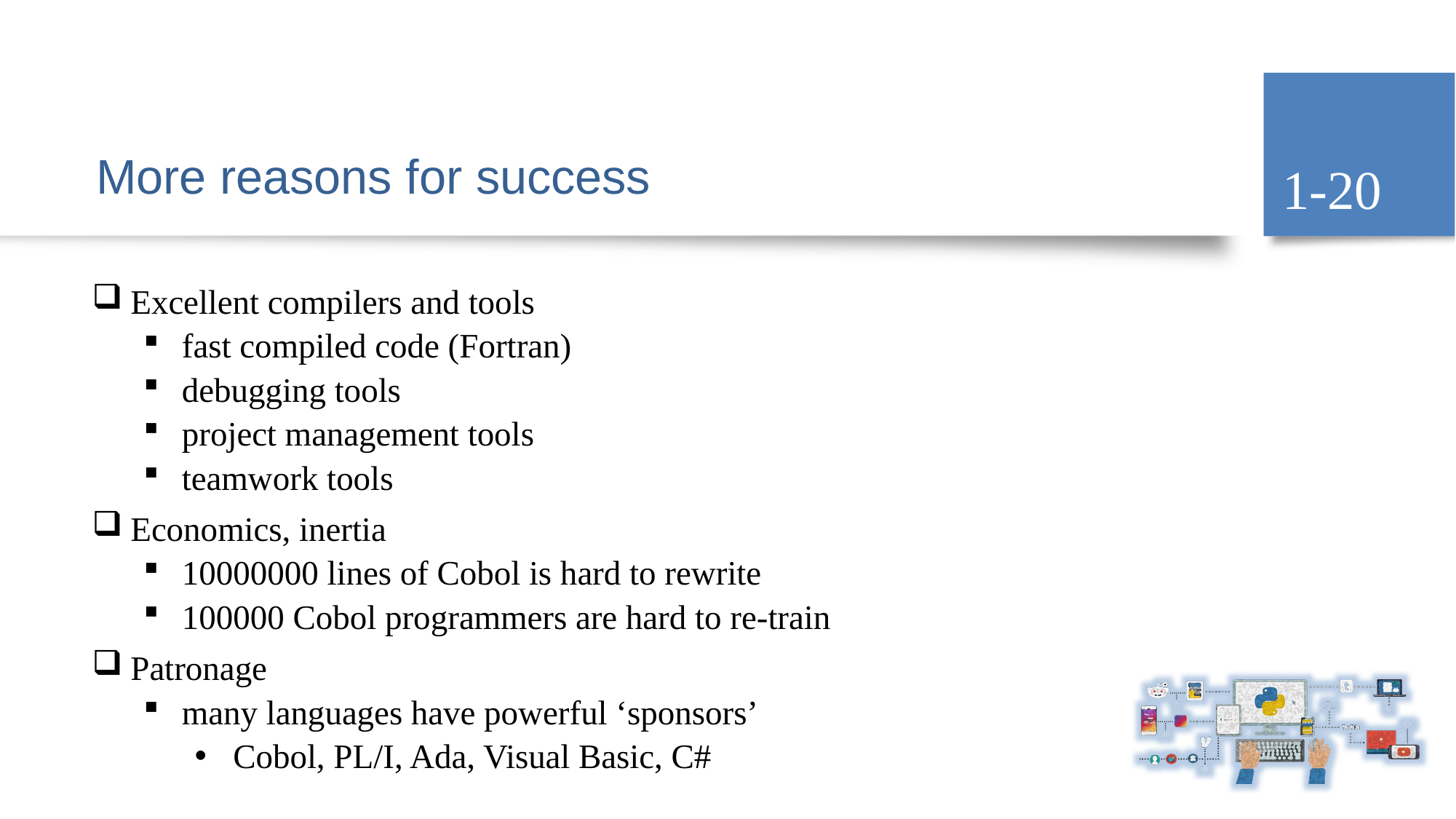

1-20
# More reasons for success
Excellent compilers and tools
fast compiled code (Fortran)
debugging tools
project management tools
teamwork tools
Economics, inertia
10000000 lines of Cobol is hard to rewrite
100000 Cobol programmers are hard to re-train
Patronage
many languages have powerful ‘sponsors’
Cobol, PL/I, Ada, Visual Basic, C#